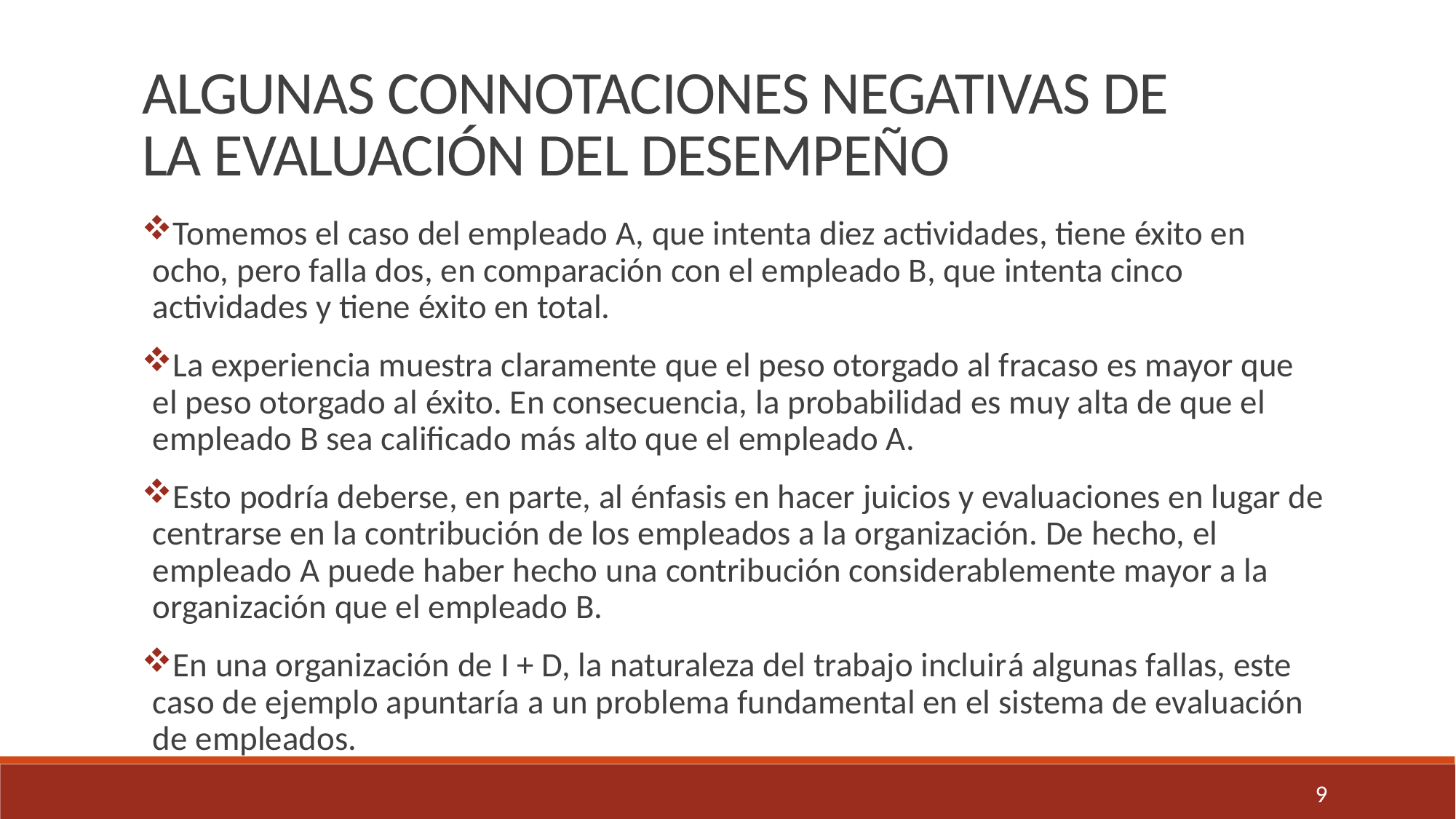

ALGUNAS CONNOTACIONES NEGATIVAS DE
LA EVALUACIÓN DEL DESEMPEÑO
Tomemos el caso del empleado A, que intenta diez actividades, tiene éxito en ocho, pero falla dos, en comparación con el empleado B, que intenta cinco actividades y tiene éxito en total.
La experiencia muestra claramente que el peso otorgado al fracaso es mayor que el peso otorgado al éxito. En consecuencia, la probabilidad es muy alta de que el empleado B sea calificado más alto que el empleado A.
Esto podría deberse, en parte, al énfasis en hacer juicios y evaluaciones en lugar de centrarse en la contribución de los empleados a la organización. De hecho, el empleado A puede haber hecho una contribución considerablemente mayor a la organización que el empleado B.
En una organización de I + D, la naturaleza del trabajo incluirá algunas fallas, este caso de ejemplo apuntaría a un problema fundamental en el sistema de evaluación de empleados.
9